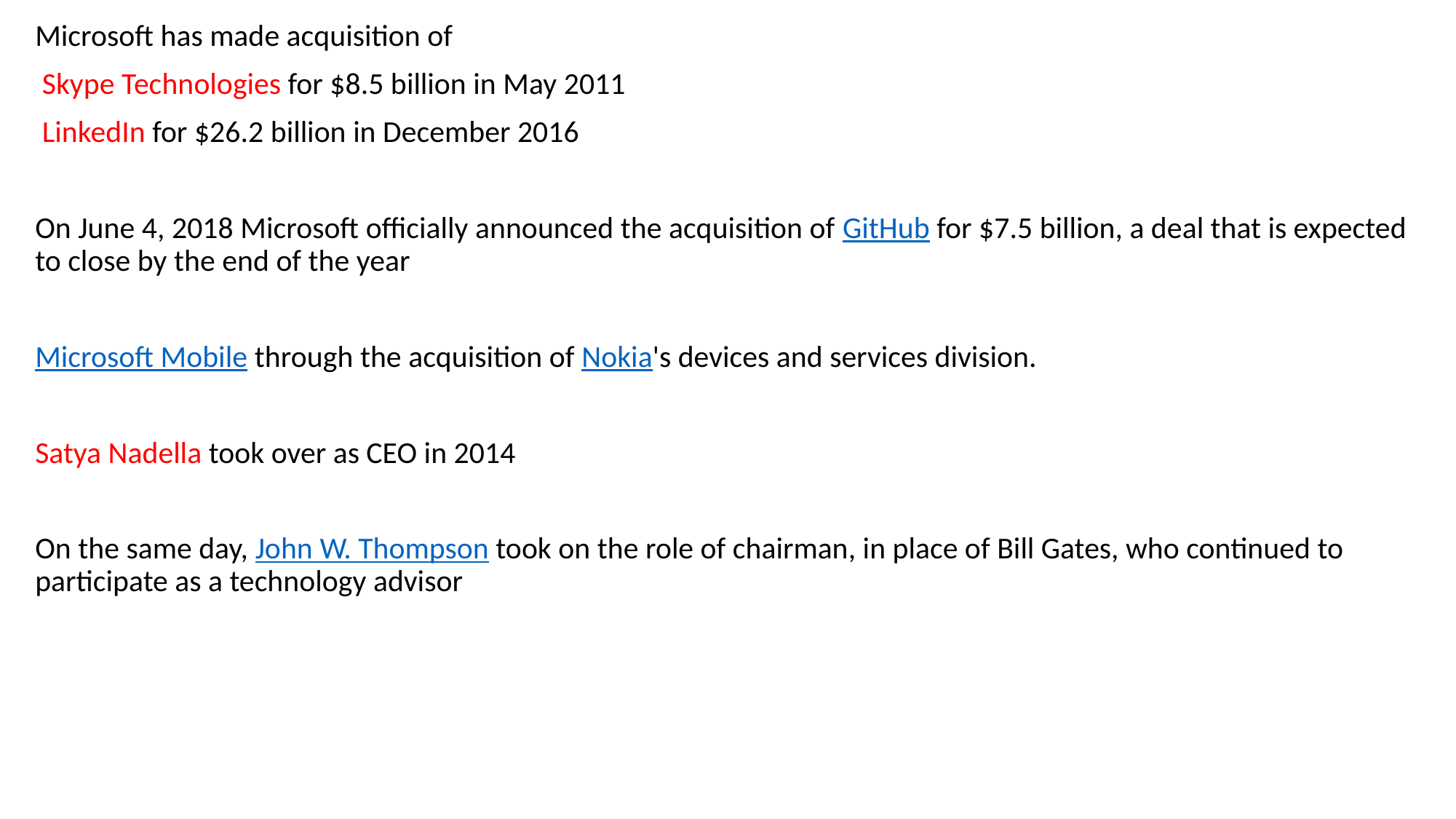

Microsoft has made acquisition of
 Skype Technologies for $8.5 billion in May 2011
 LinkedIn for $26.2 billion in December 2016

On June 4, 2018 Microsoft officially announced the acquisition of GitHub for $7.5 billion, a deal that is expected to close by the end of the year

Microsoft Mobile through the acquisition of Nokia's devices and services division.

Satya Nadella took over as CEO in 2014

On the same day, John W. Thompson took on the role of chairman, in place of Bill Gates, who continued to participate as a technology advisor